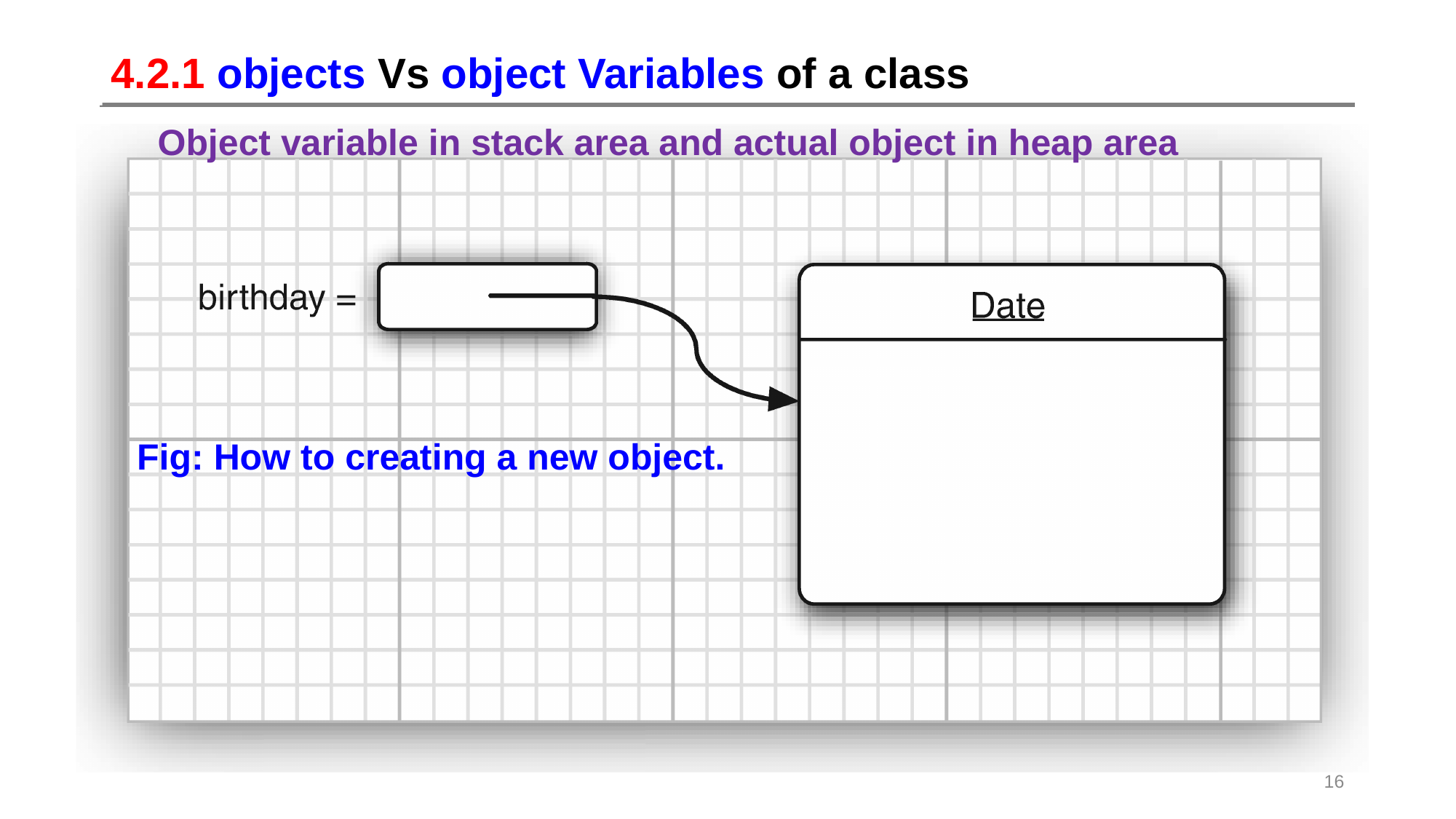

# 4.2.1 objects Vs object Variables of a class
        Object variable in stack area and actual object in heap area
 Fig: How to creating a new object.
16